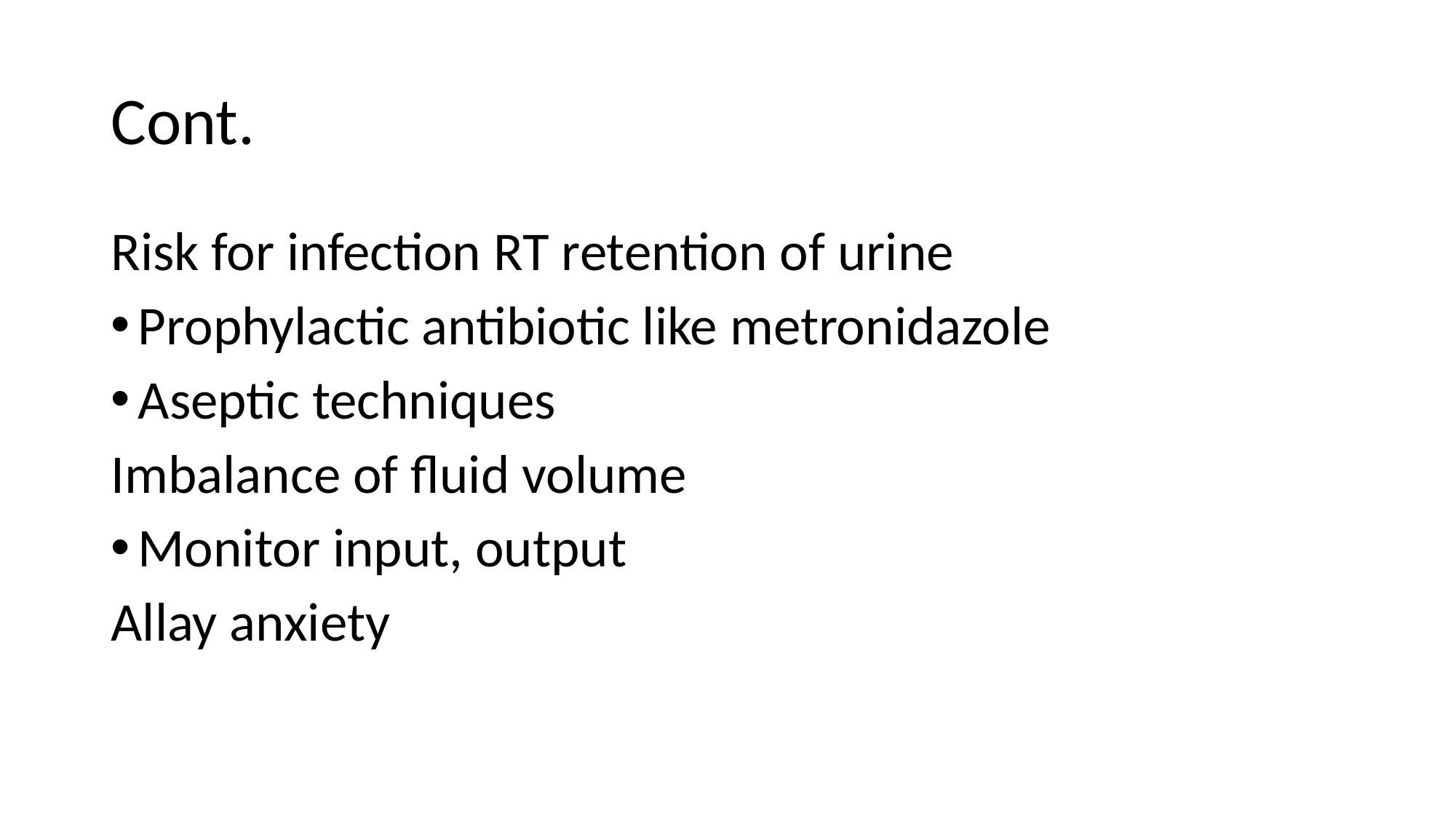

# Cont.
Risk for infection RT retention of urine
Prophylactic antibiotic like metronidazole
Aseptic techniques
Imbalance of fluid volume
Monitor input, output
Allay anxiety